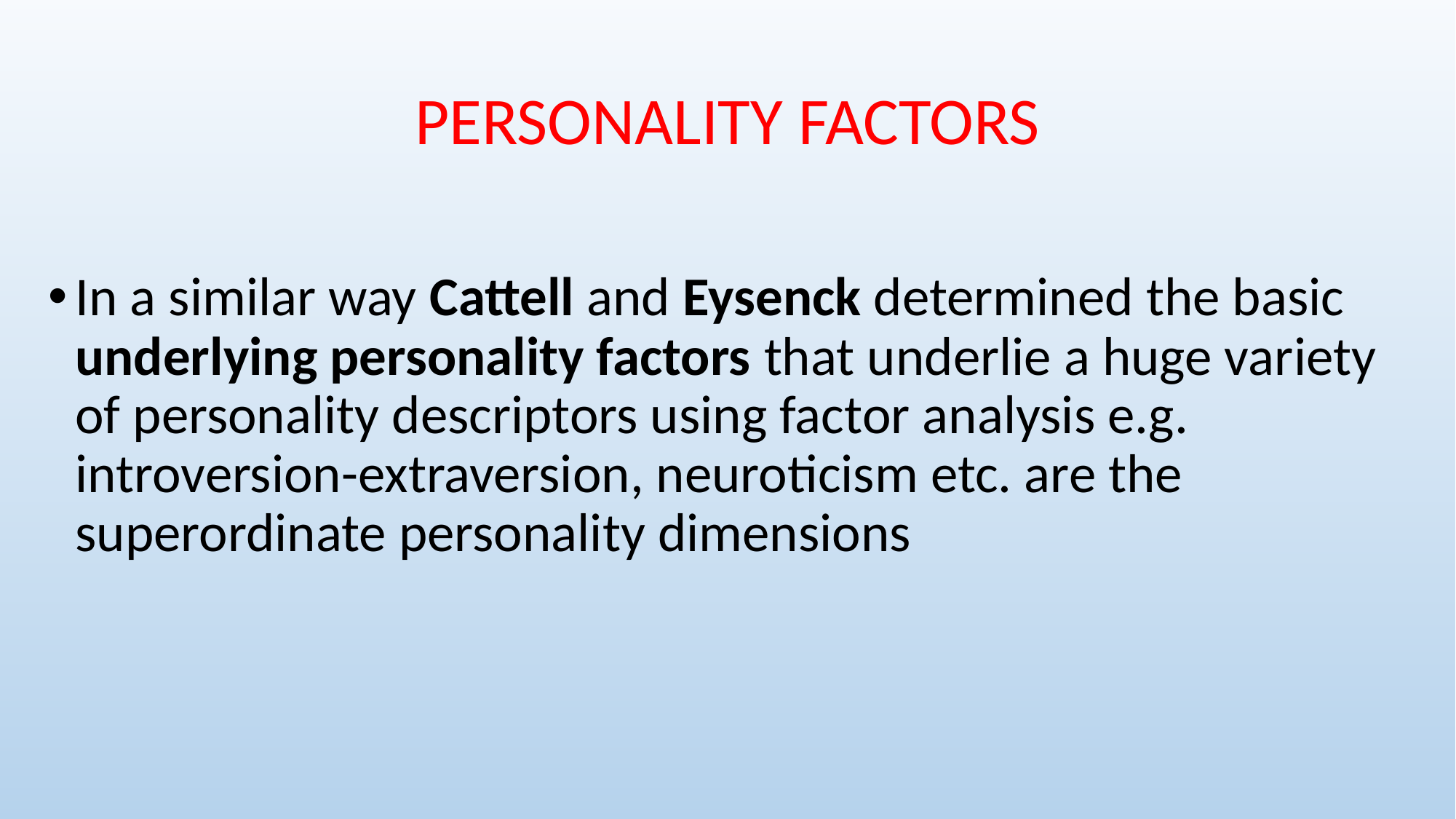

# PERSONALITY FACTORS
In a similar way Cattell and Eysenck determined the basic underlying personality factors that underlie a huge variety of personality descriptors using factor analysis e.g. introversion-extraversion, neuroticism etc. are the superordinate personality dimensions